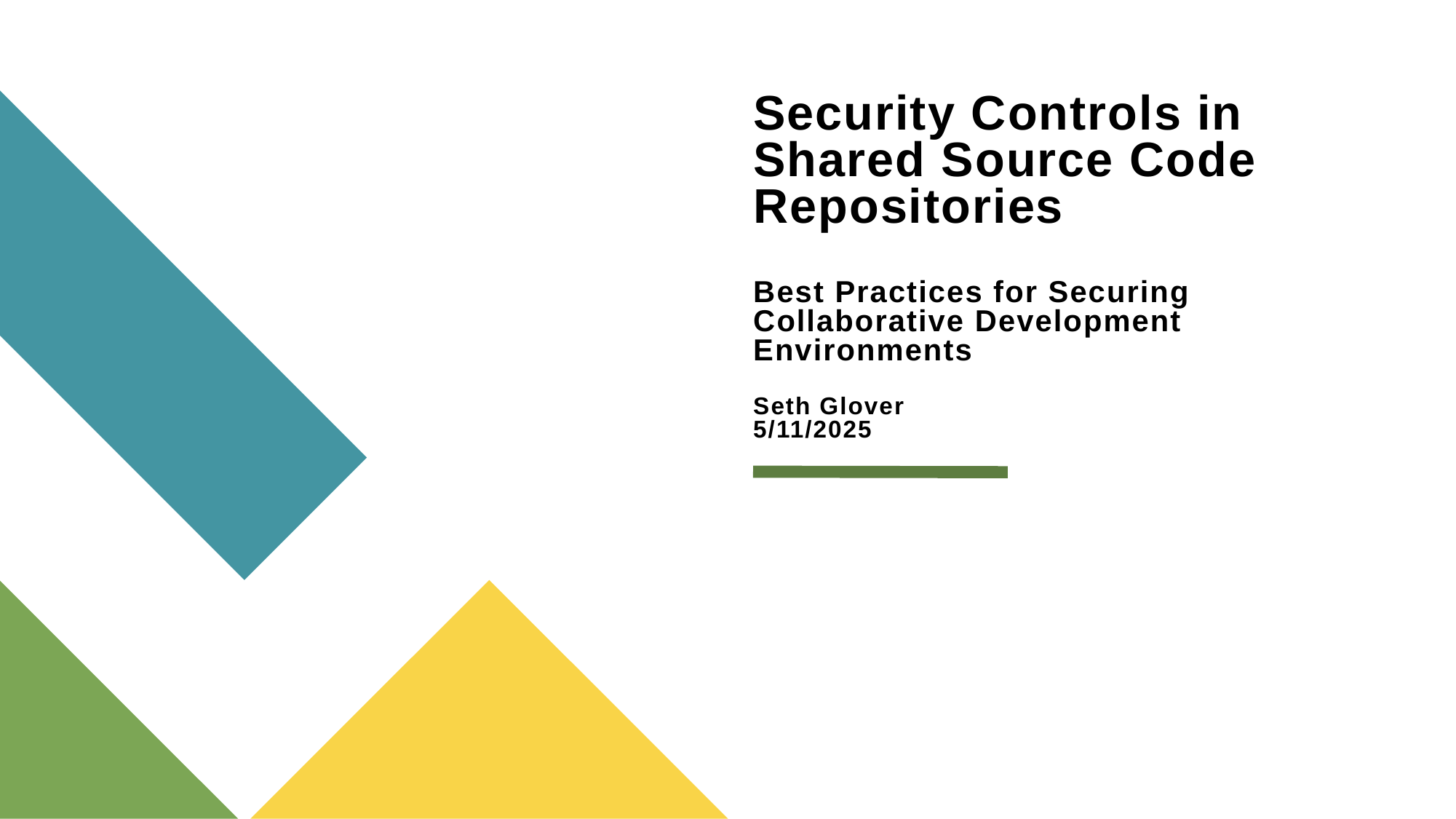

# Security Controls in Shared Source Code Repositories Best Practices for Securing Collaborative Development Environments Seth Glover 5/11/2025